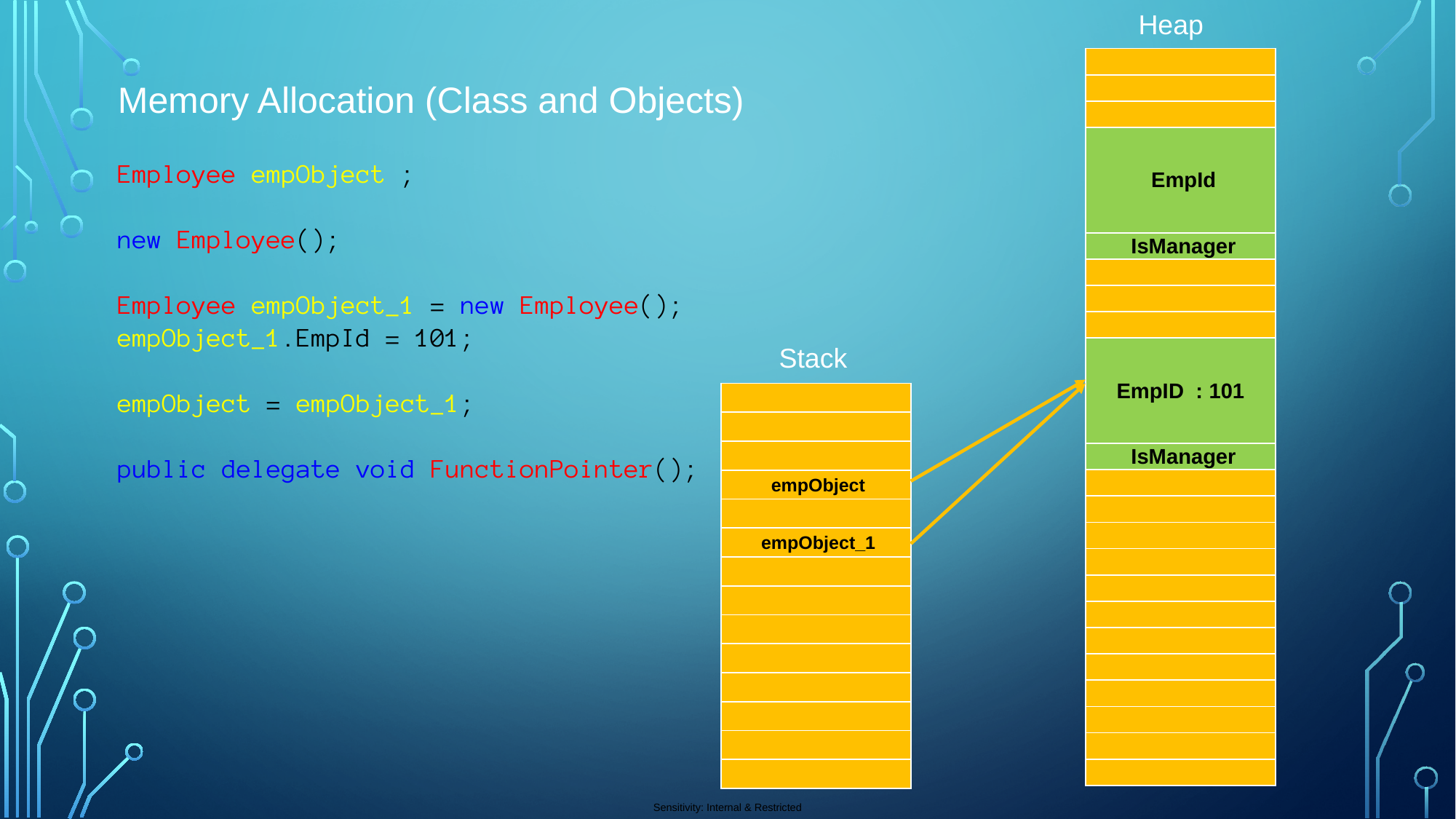

Heap
|  |
| --- |
|  |
|  |
| EmpId |
| IsManager |
|  |
|  |
|  |
| EmpID  : 101 |
| IsManager |
|  |
|  |
|  |
|  |
|  |
|  |
|  |
|  |
|  |
|  |
|  |
|  |
Memory Allocation (Class and Objects)

Employee empObject ;

new Employee();

Employee empObject_1 = new Employee();
empObject_1.EmpId = 101;

empObject = empObject_1;

public delegate void FunctionPointer();

Stack
|  |
| --- |
|  |
|  |
| empObject |
|  |
| empObject\_1 |
|  |
|  |
|  |
|  |
|  |
|  |
|  |
|  |